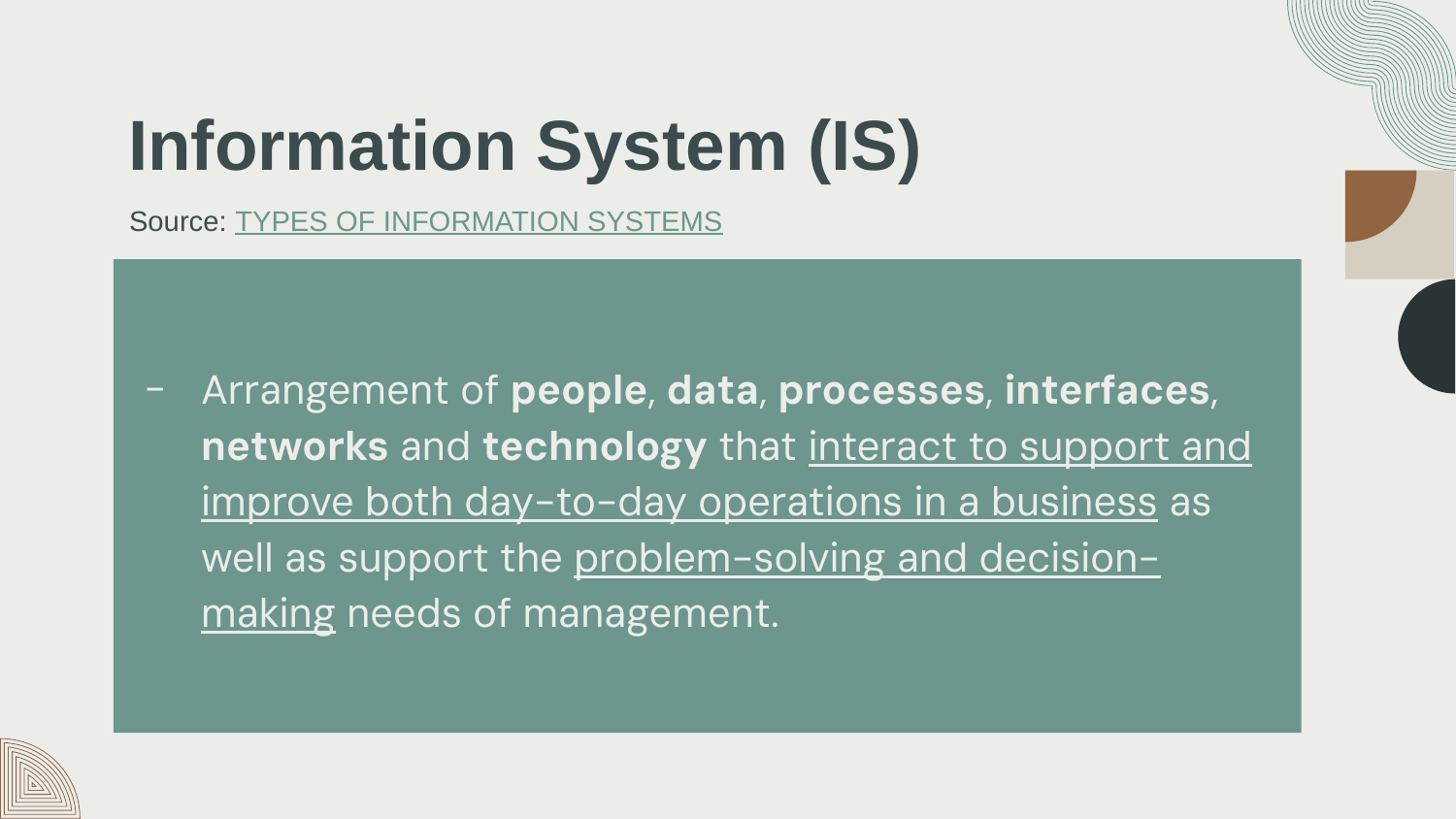

# Information System (IS)
Source: TYPES OF INFORMATION SYSTEMS
Arrangement of people, data, processes, interfaces, networks and technology that interact to support and improve both day-to-day operations in a business as well as support the problem-solving and decision-making needs of management.